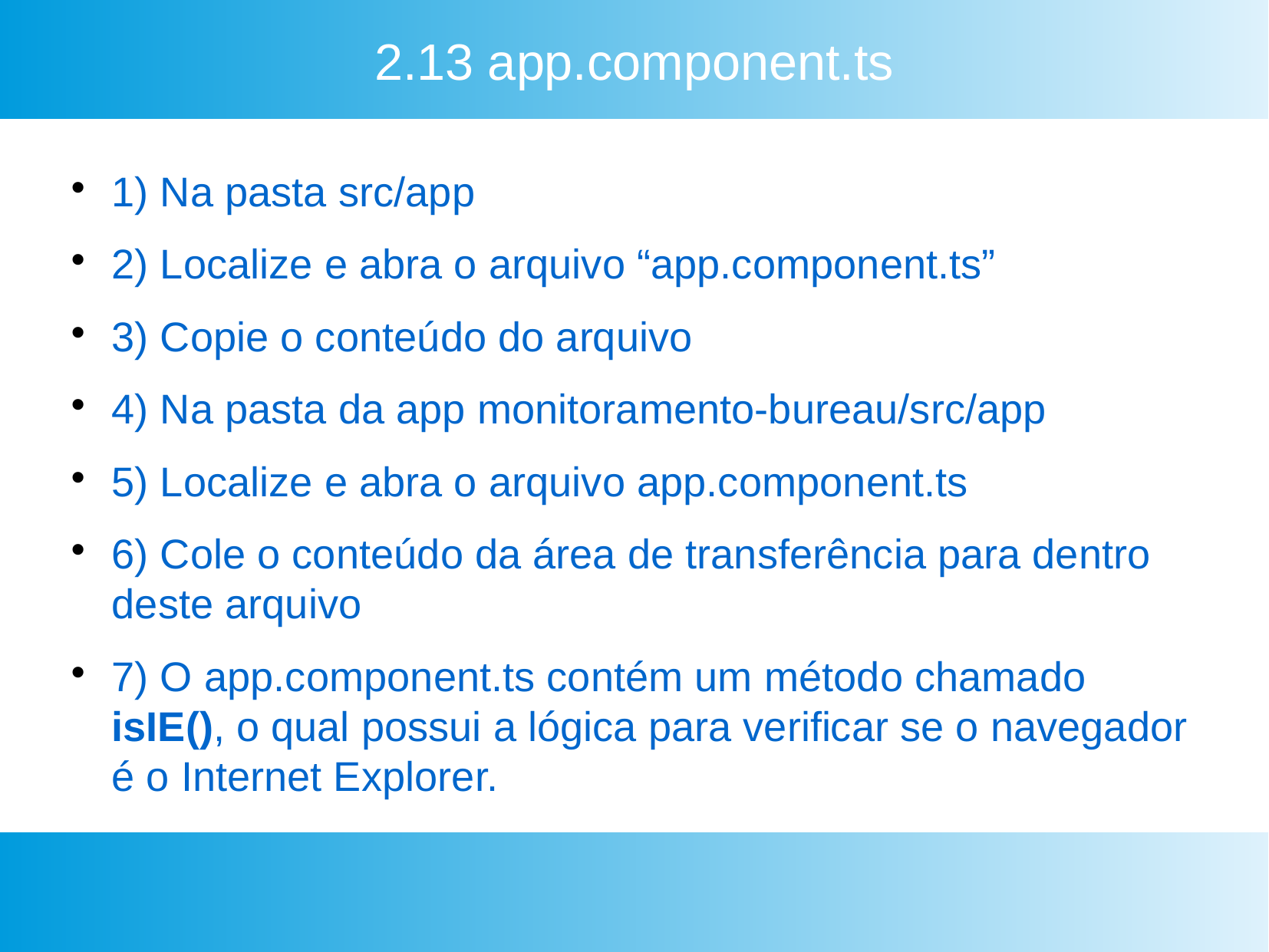

2.13 app.component.ts
1) Na pasta src/app
2) Localize e abra o arquivo “app.component.ts”
3) Copie o conteúdo do arquivo
4) Na pasta da app monitoramento-bureau/src/app
5) Localize e abra o arquivo app.component.ts
6) Cole o conteúdo da área de transferência para dentro deste arquivo
7) O app.component.ts contém um método chamado isIE(), o qual possui a lógica para verificar se o navegador é o Internet Explorer.